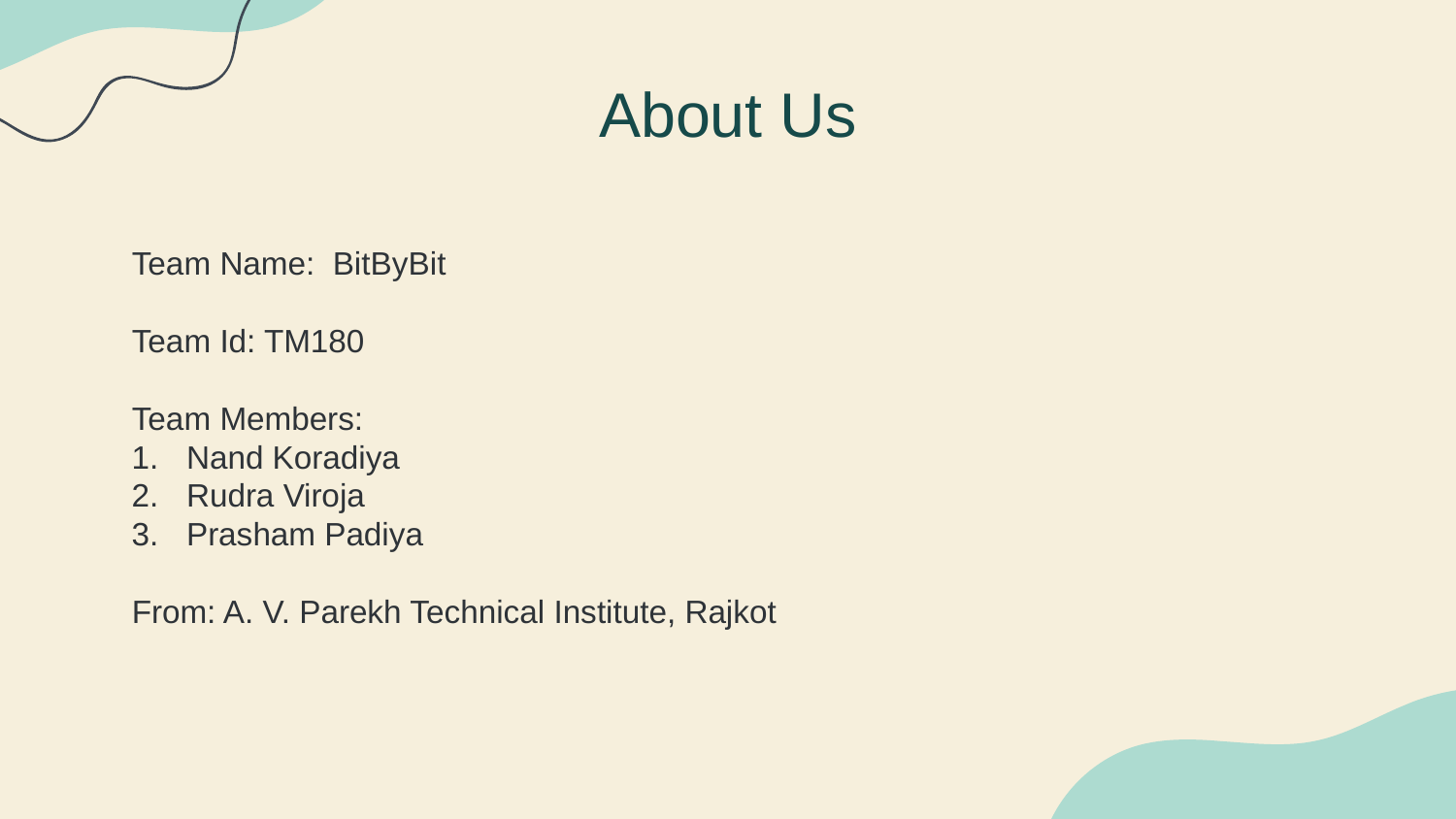

# About Us
Team Name:  BitByBit

Team Id: TM180

Team Members:
Nand Koradiya
Rudra Viroja
Prasham Padiya

From: A. V. Parekh Technical Institute, Rajkot